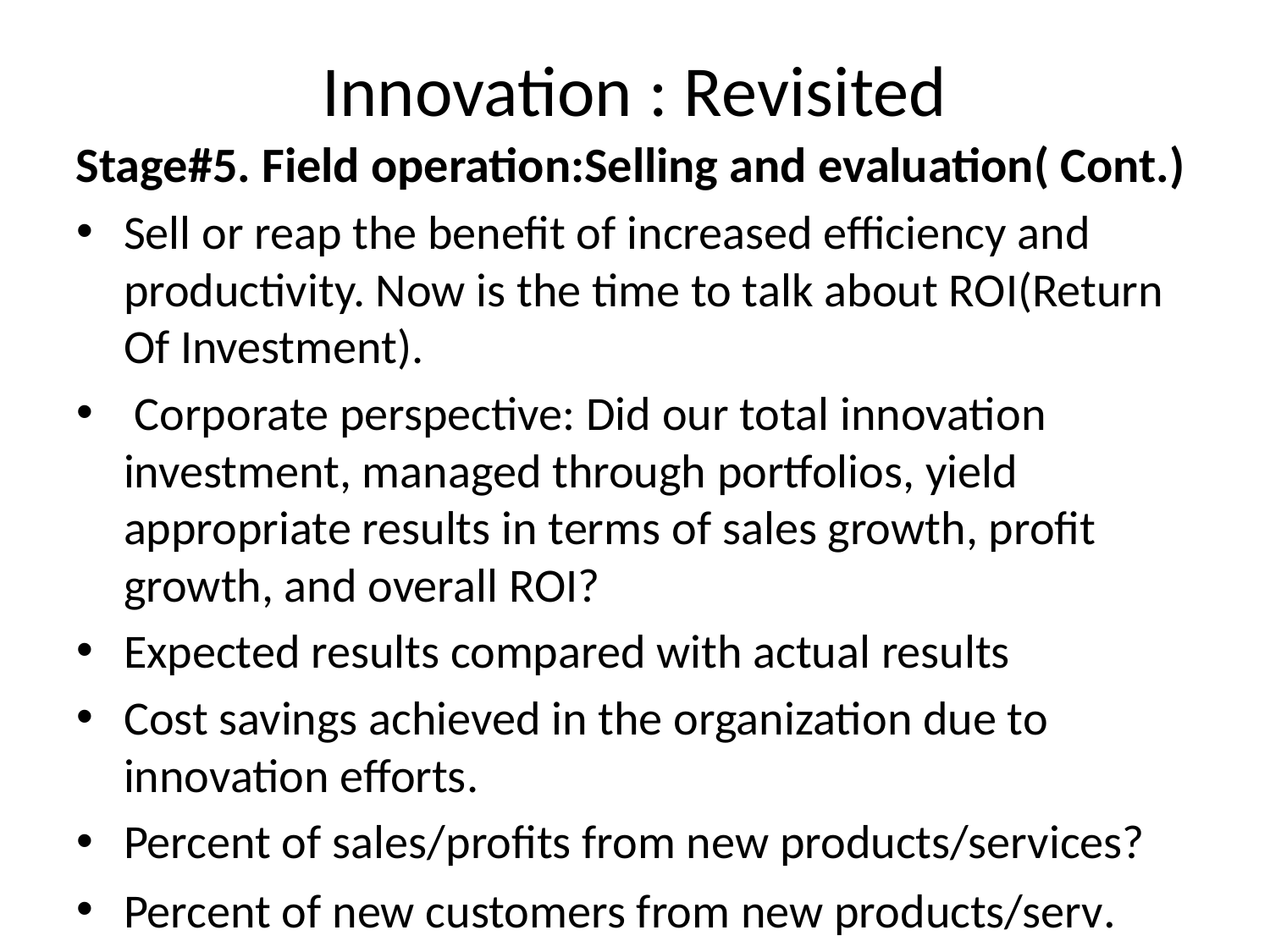

Innovation : Revisited
Stage#5. Field operation:Selling and evaluation( Cont.)
Sell or reap the benefit of increased efficiency and productivity. Now is the time to talk about ROI(Return Of Investment).
 Corporate perspective: Did our total innovation investment, managed through portfolios, yield appropriate results in terms of sales growth, profit growth, and overall ROI?
Expected results compared with actual results
Cost savings achieved in the organization due to innovation efforts.
Percent of sales/profits from new products/services?
Percent of new customers from new products/serv.